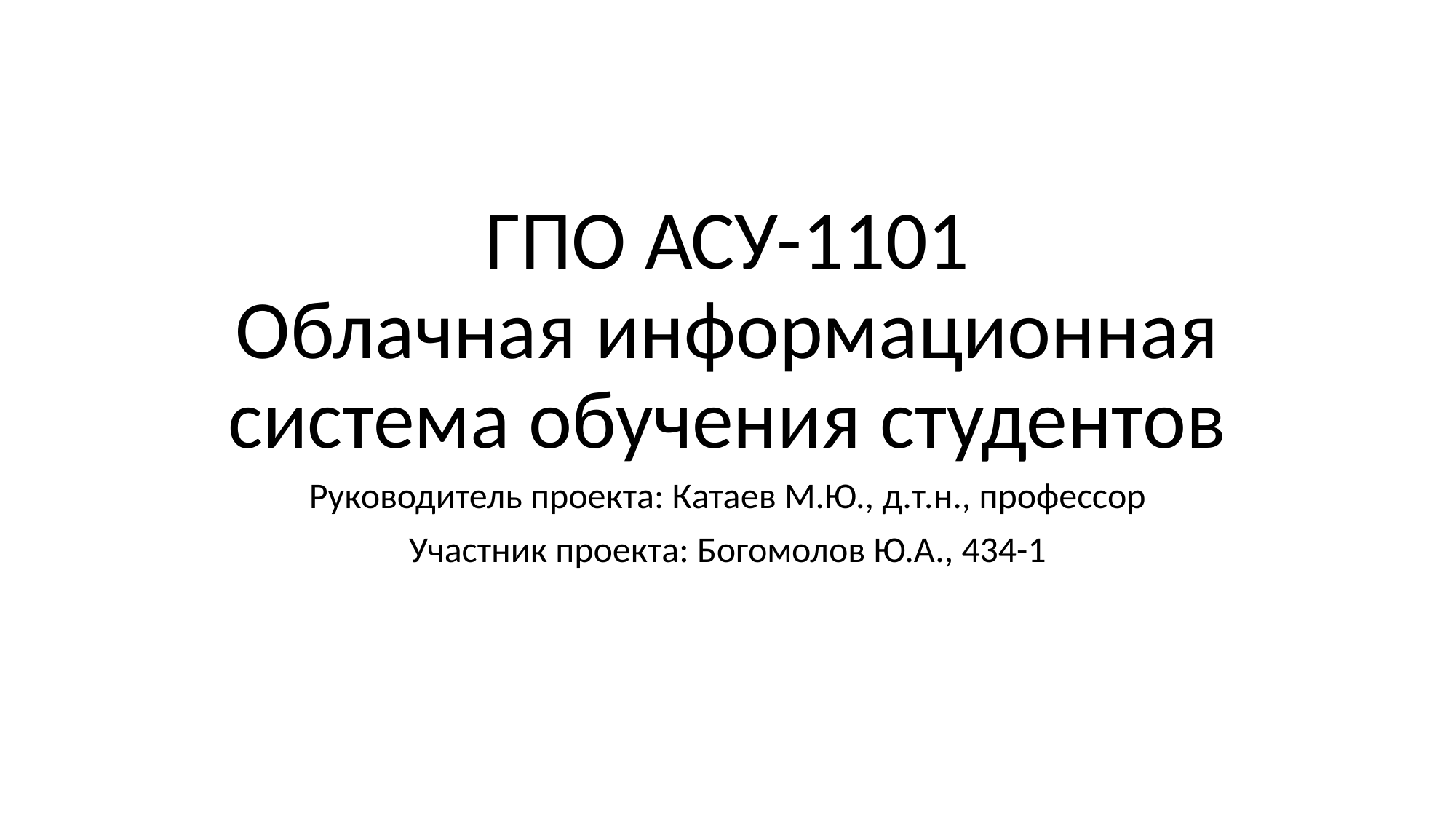

# ГПО АСУ-1101 Облачная информационная система обучения студентов
Руководитель проекта: Катаев М.Ю., д.т.н., профессор
Участник проекта: Богомолов Ю.А., 434-1